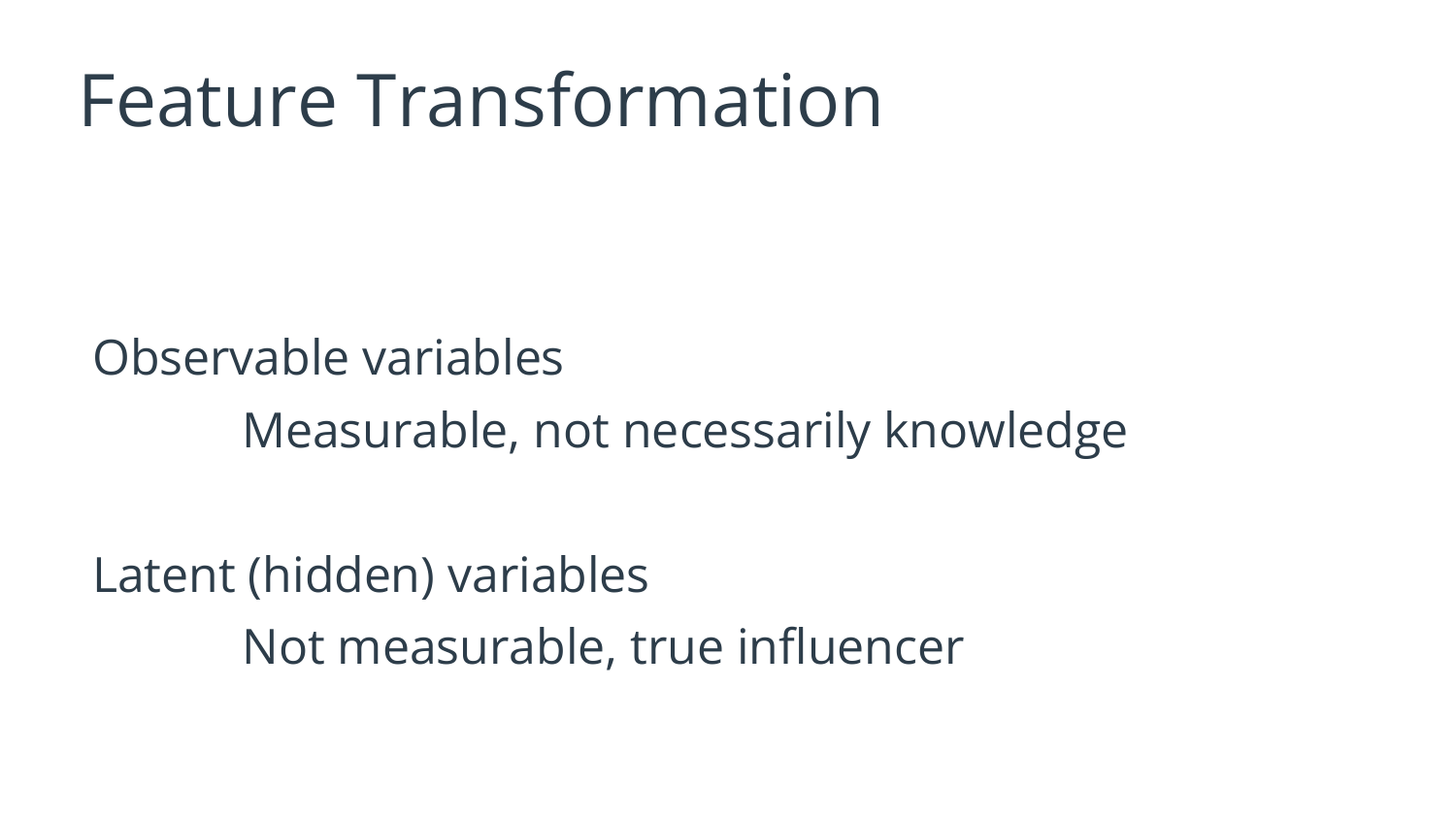

# Feature Transformation

Observable variables
		Measurable, not necessarily knowledge

Latent (hidden) variables
		Not measurable, true influencer